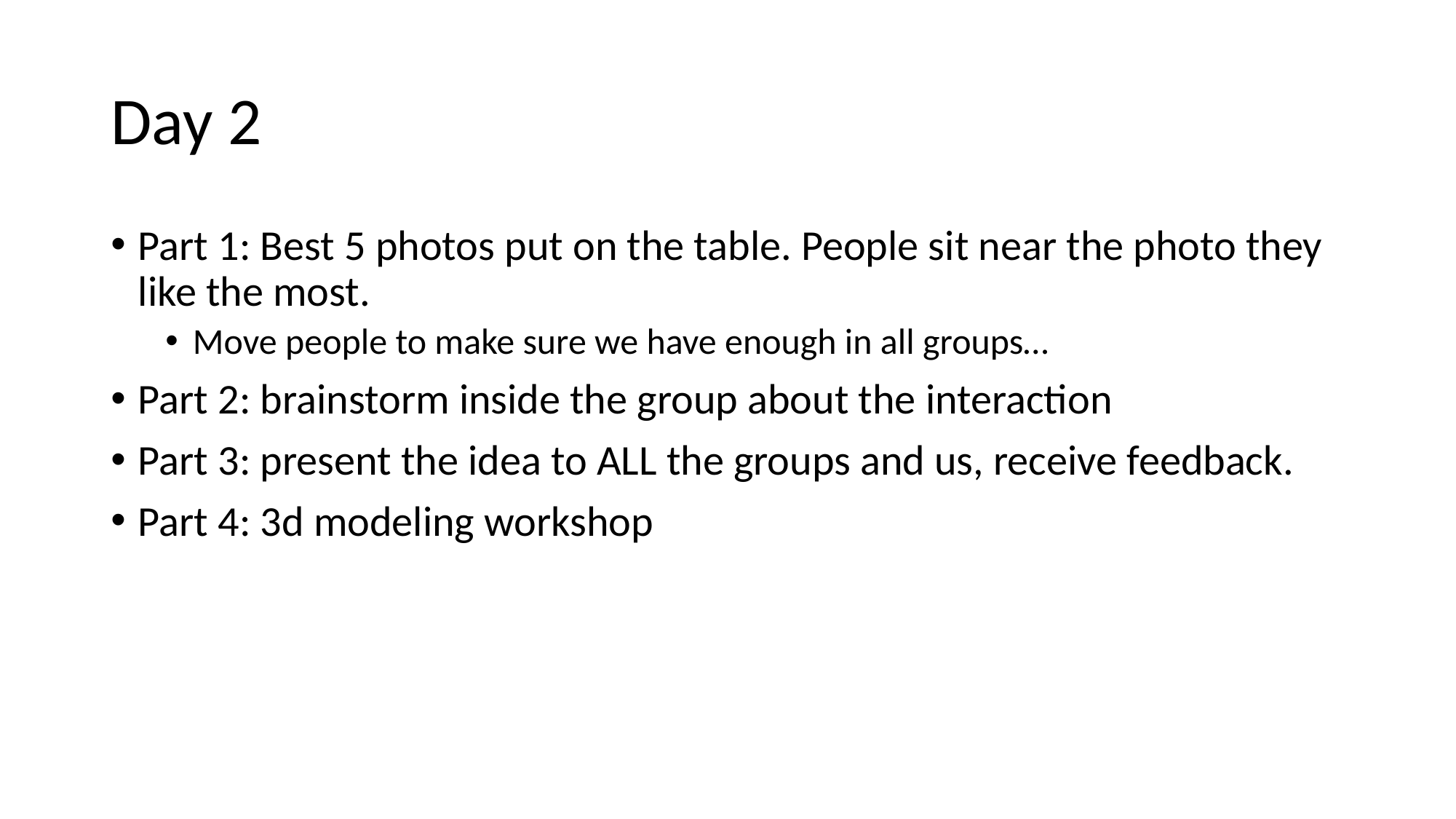

# Day 2
Part 1: Best 5 photos put on the table. People sit near the photo they like the most.
Move people to make sure we have enough in all groups…
Part 2: brainstorm inside the group about the interaction
Part 3: present the idea to ALL the groups and us, receive feedback.
Part 4: 3d modeling workshop